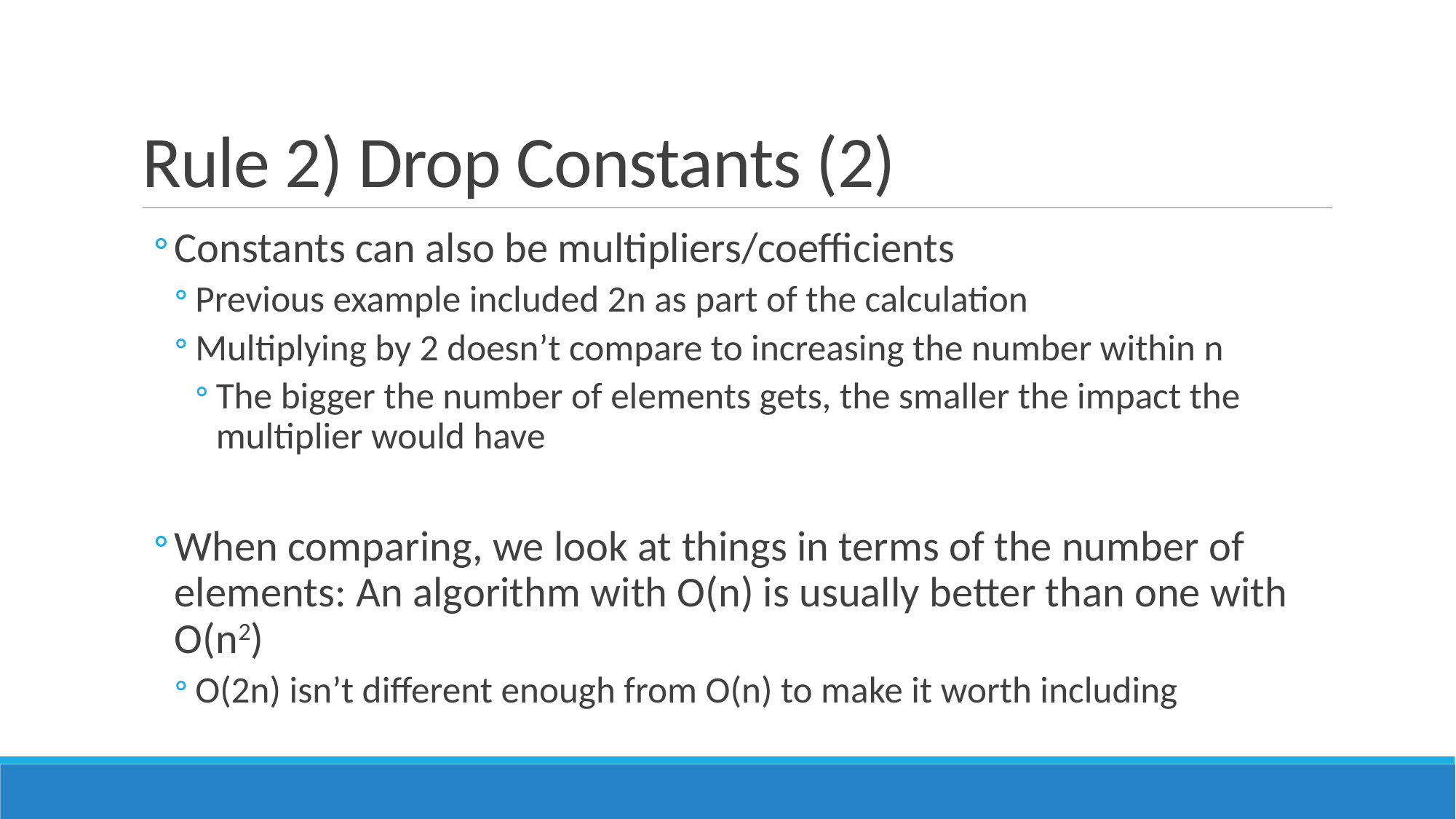

# Rule 2) Drop Constants (2)
Constants can also be multipliers/coefficients
Previous example included 2n as part of the calculation
Multiplying by 2 doesn’t compare to increasing the number within n
The bigger the number of elements gets, the smaller the impact the multiplier would have

When comparing, we look at things in terms of the number of elements: An algorithm with O(n) is usually better than one with O(n2)
O(2n) isn’t different enough from O(n) to make it worth including